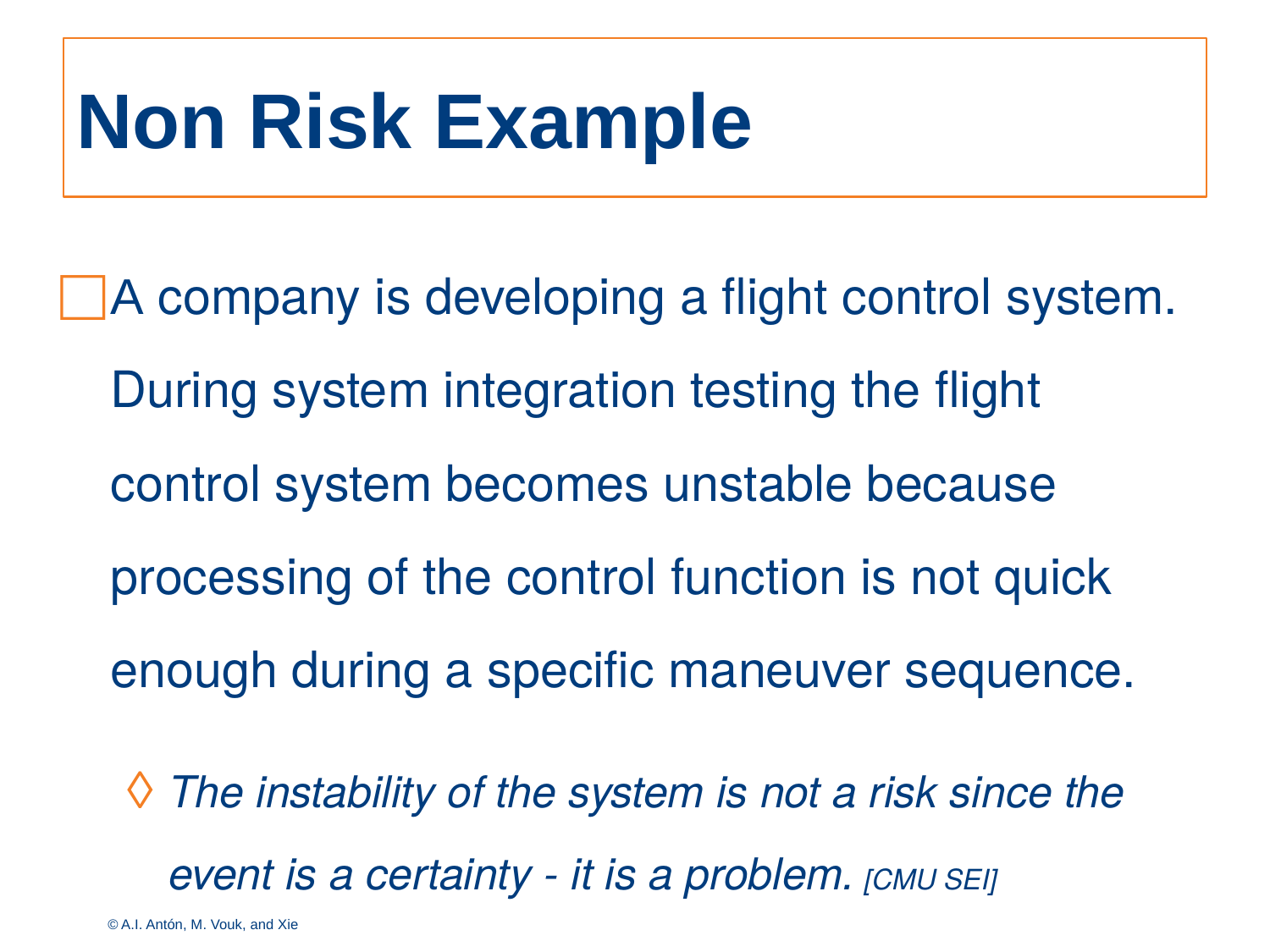

# Non Risk Example
A company is developing a flight control system. During system integration testing the flight control system becomes unstable because processing of the control function is not quick enough during a specific maneuver sequence.
The instability of the system is not a risk since the event is a certainty - it is a problem. [CMU SEI]
© A.I. Antón, M. Vouk, and Xie